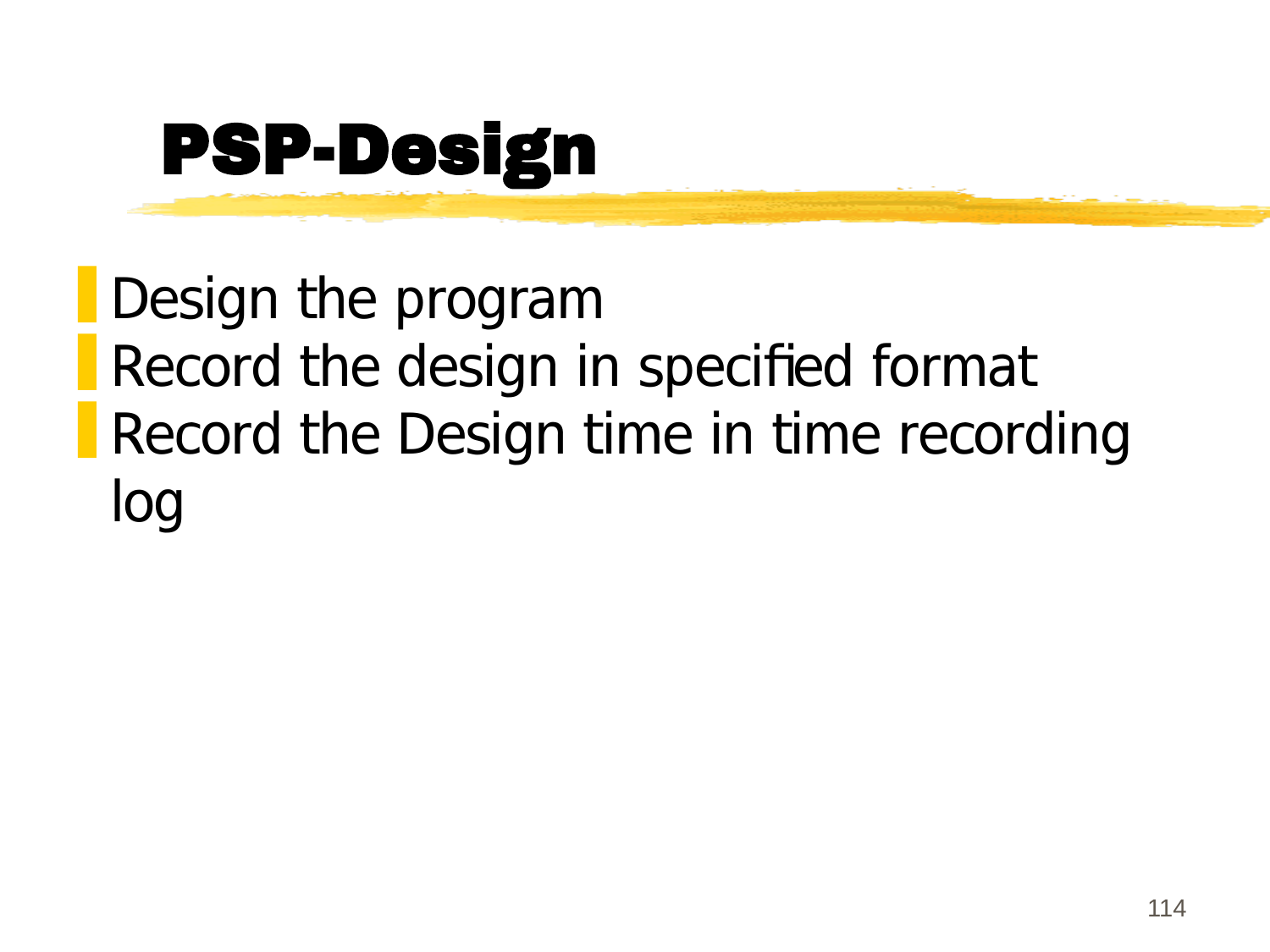

# PSP-Design
Design the program
Record the design in specified format
Record the Design time in time recording log
114